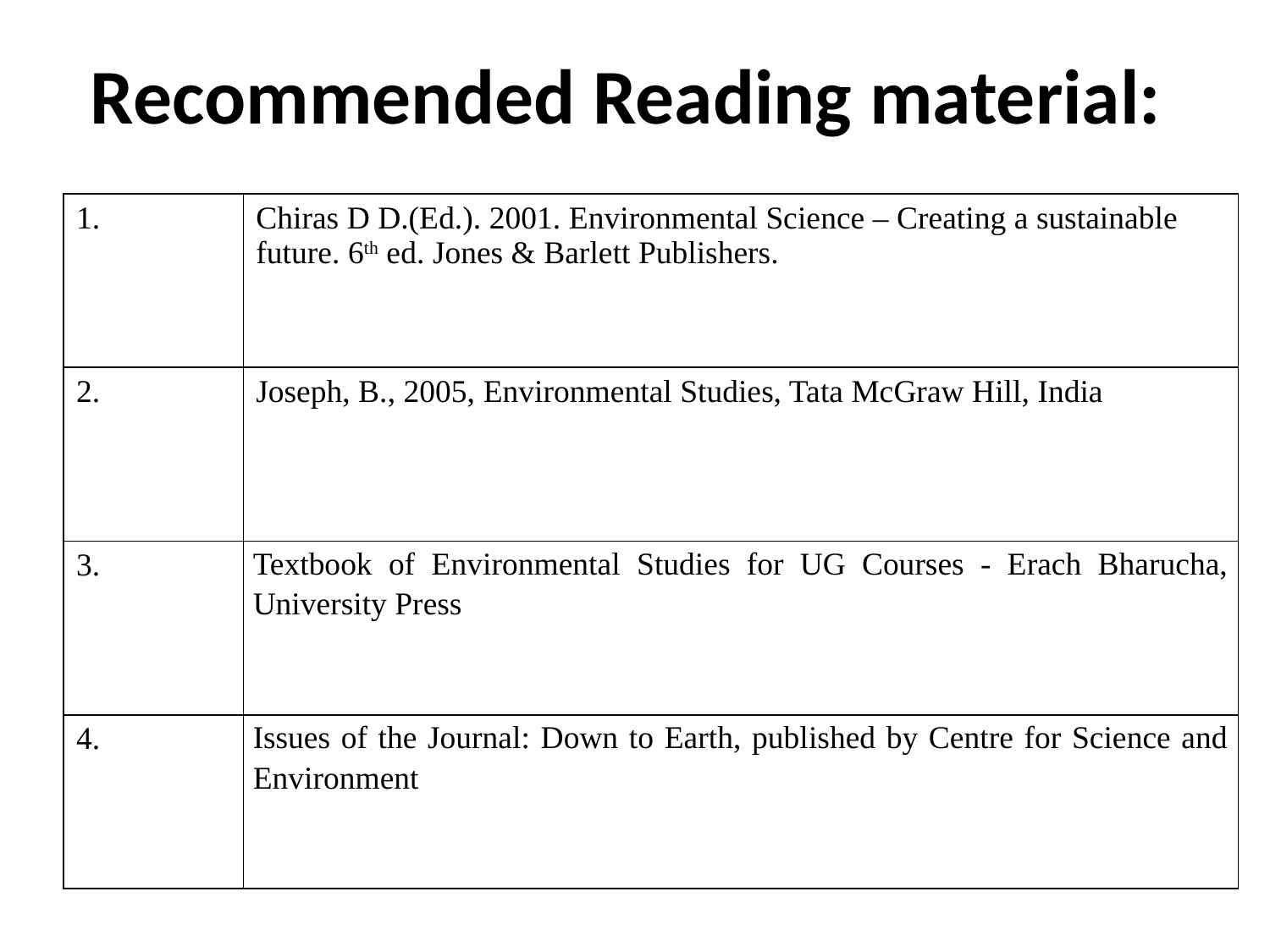

# Recommended Reading material:
| 1. | Chiras D D.(Ed.). 2001. Environmental Science – Creating a sustainable future. 6th ed. Jones & Barlett Publishers. |
| --- | --- |
| 2. | Joseph, B., 2005, Environmental Studies, Tata McGraw Hill, India |
| 3. | Textbook of Environmental Studies for UG Courses - Erach Bharucha, University Press |
| 4. | Issues of the Journal: Down to Earth, published by Centre for Science and Environment |